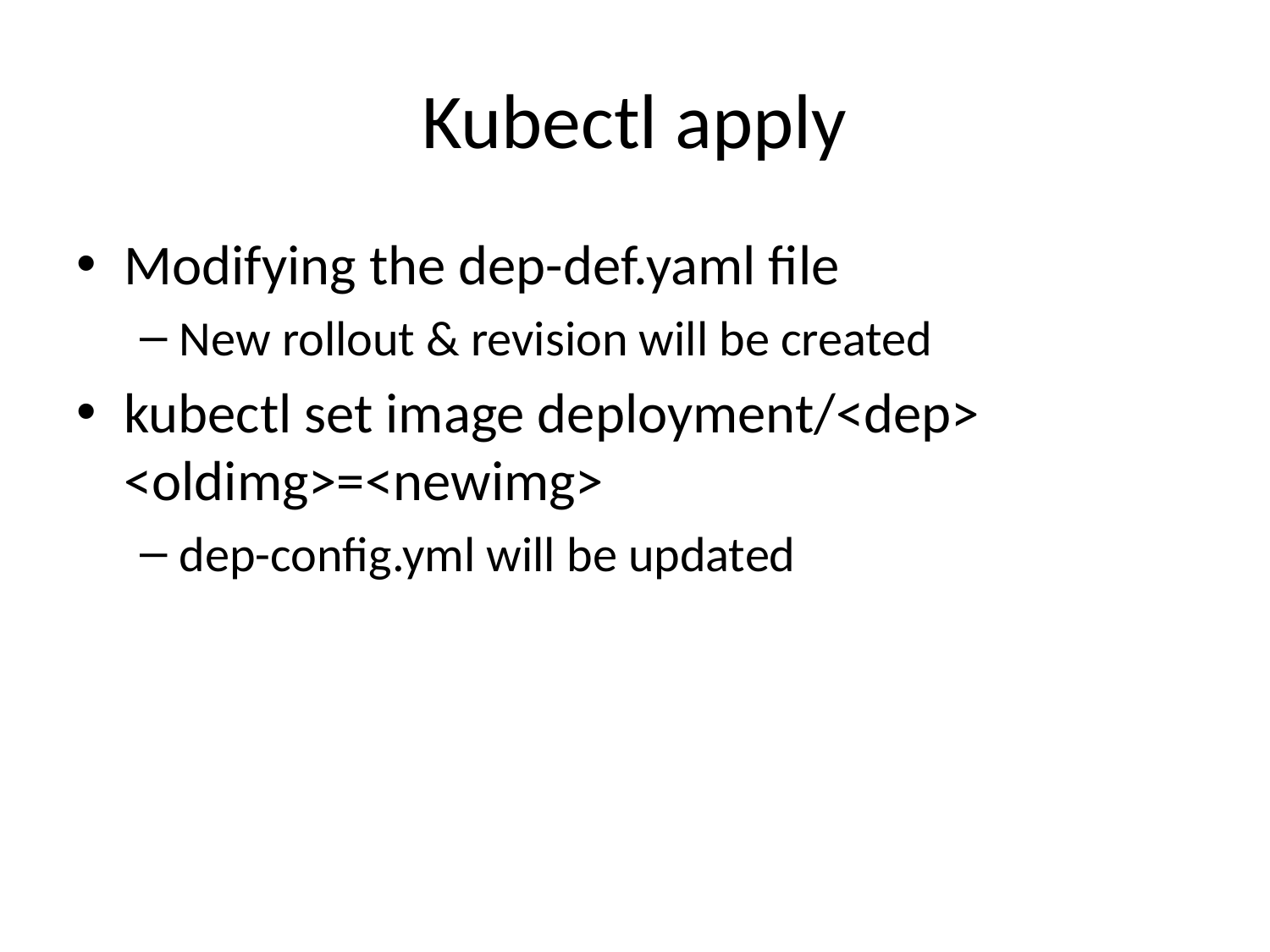

# Kubectl apply
Modifying the dep-def.yaml file
New rollout & revision will be created
kubectl set image deployment/<dep>  <oldimg>=<newimg>
dep-config.yml will be updated